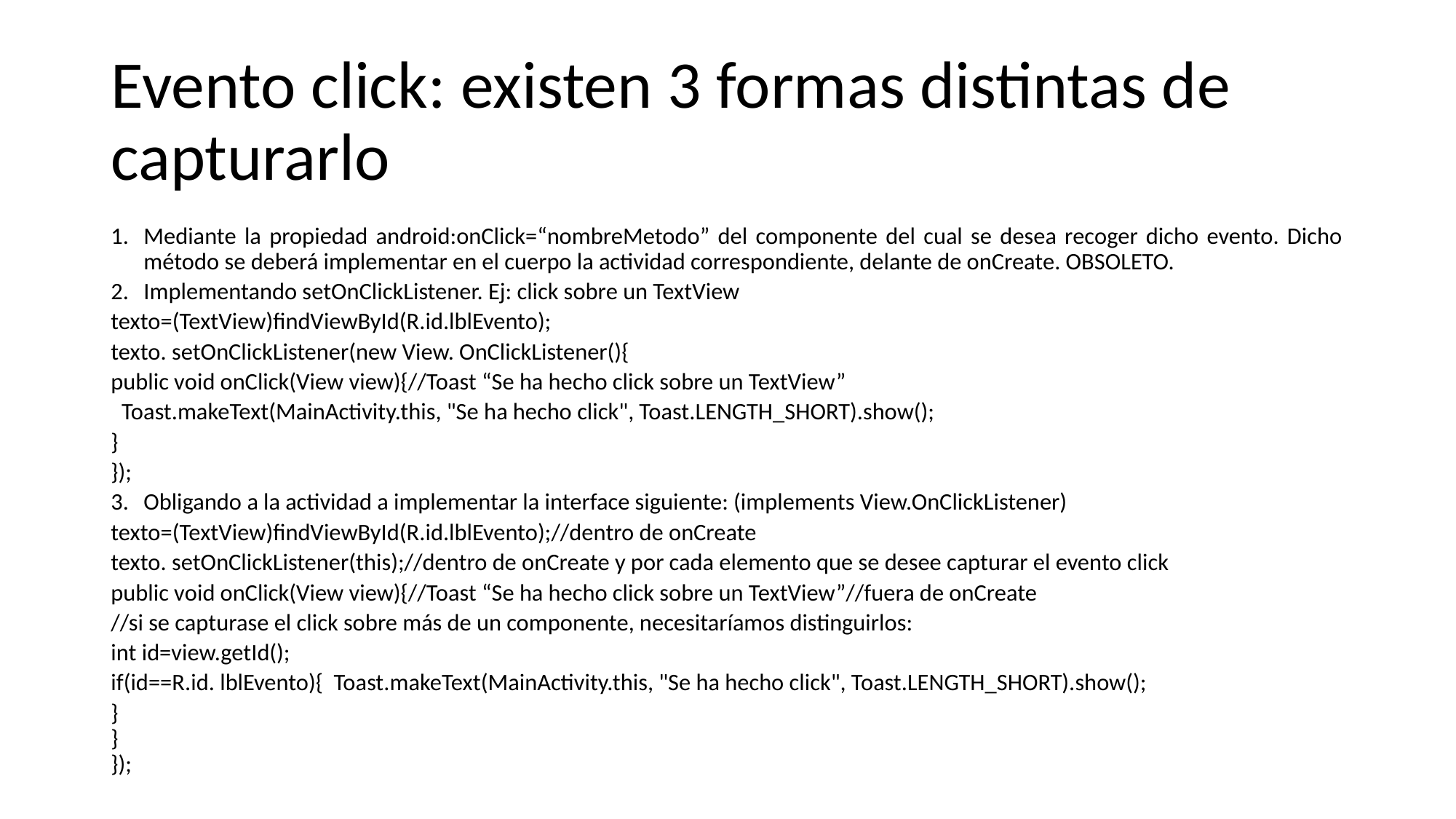

# Evento click: existen 3 formas distintas de capturarlo
Mediante la propiedad android:onClick=“nombreMetodo” del componente del cual se desea recoger dicho evento. Dicho método se deberá implementar en el cuerpo la actividad correspondiente, delante de onCreate. OBSOLETO.
Implementando setOnClickListener. Ej: click sobre un TextView
texto=(TextView)findViewById(R.id.lblEvento);
texto. setOnClickListener(new View. OnClickListener(){
public void onClick(View view){//Toast “Se ha hecho click sobre un TextView”
  Toast.makeText(MainActivity.this, "Se ha hecho click", Toast.LENGTH_SHORT).show();
}
});
Obligando a la actividad a implementar la interface siguiente: (implements View.OnClickListener)
texto=(TextView)findViewById(R.id.lblEvento);//dentro de onCreate
texto. setOnClickListener(this);//dentro de onCreate y por cada elemento que se desee capturar el evento click
public void onClick(View view){//Toast “Se ha hecho click sobre un TextView”//fuera de onCreate
//si se capturase el click sobre más de un componente, necesitaríamos distinguirlos:
int id=view.getId();
if(id==R.id. lblEvento){  Toast.makeText(MainActivity.this, "Se ha hecho click", Toast.LENGTH_SHORT).show();
}
}
});